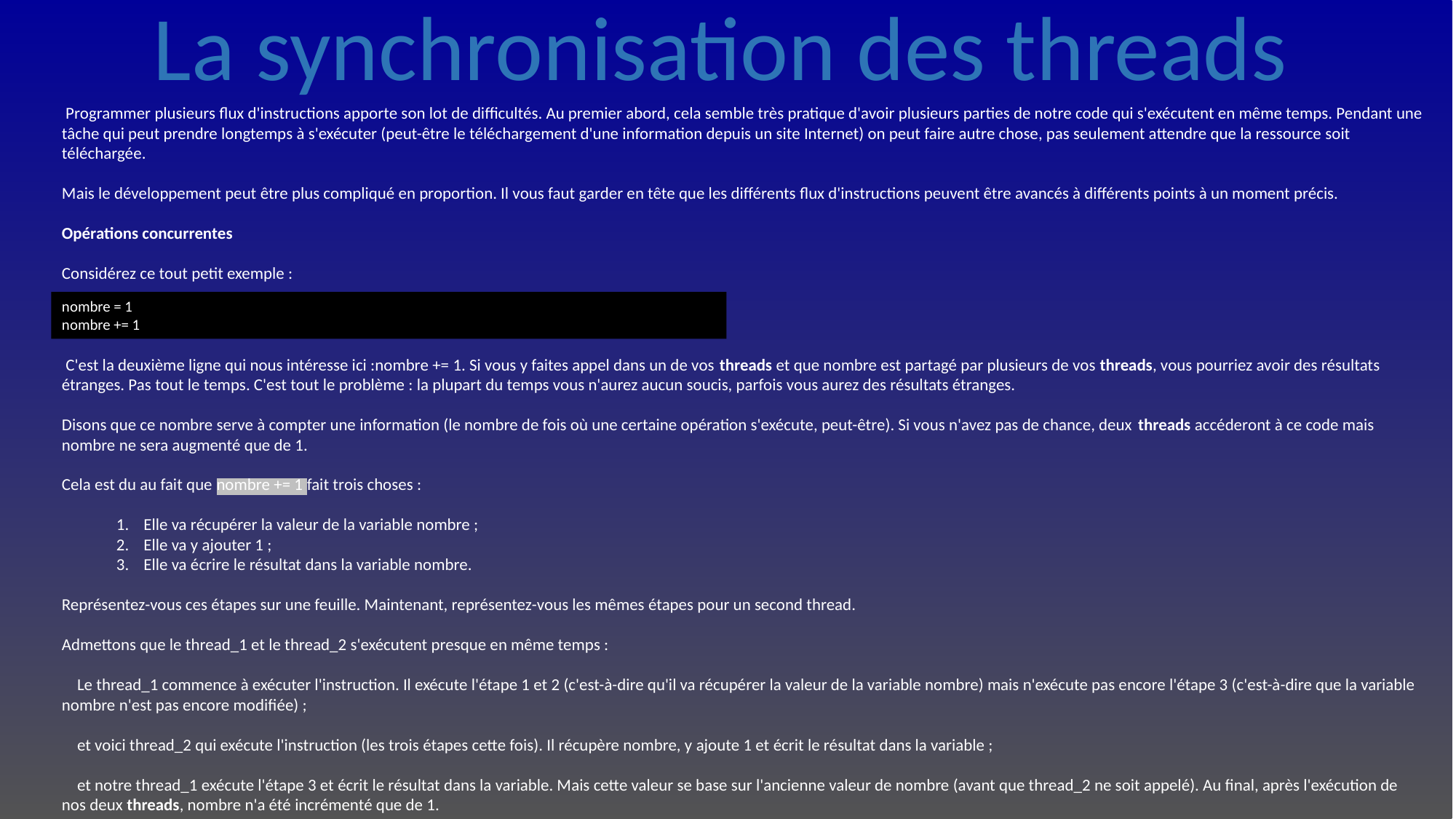

# La synchronisation des threads

 Programmer plusieurs flux d'instructions apporte son lot de difficultés. Au premier abord, cela semble très pratique d'avoir plusieurs parties de notre code qui s'exécutent en même temps. Pendant une tâche qui peut prendre longtemps à s'exécuter (peut-être le téléchargement d'une information depuis un site Internet) on peut faire autre chose, pas seulement attendre que la ressource soit téléchargée.

Mais le développement peut être plus compliqué en proportion. Il vous faut garder en tête que les différents flux d'instructions peuvent être avancés à différents points à un moment précis.

Opérations concurrentes

Considérez ce tout petit exemple :
nombre = 1
nombre += 1
 C'est la deuxième ligne qui nous intéresse ici :nombre += 1. Si vous y faites appel dans un de vos threads et que nombre est partagé par plusieurs de vos threads, vous pourriez avoir des résultats étranges. Pas tout le temps. C'est tout le problème : la plupart du temps vous n'aurez aucun soucis, parfois vous aurez des résultats étranges.

Disons que ce nombre serve à compter une information (le nombre de fois où une certaine opération s'exécute, peut-être). Si vous n'avez pas de chance, deux threads accéderont à ce code mais nombre ne sera augmenté que de 1.

Cela est du au fait que nombre += 1 fait trois choses :

Elle va récupérer la valeur de la variable nombre ;
Elle va y ajouter 1 ;
Elle va écrire le résultat dans la variable nombre.

Représentez-vous ces étapes sur une feuille. Maintenant, représentez-vous les mêmes étapes pour un second thread.

Admettons que le thread_1 et le thread_2 s'exécutent presque en même temps :

    Le thread_1 commence à exécuter l'instruction. Il exécute l'étape 1 et 2 (c'est-à-dire qu'il va récupérer la valeur de la variable nombre) mais n'exécute pas encore l'étape 3 (c'est-à-dire que la variable nombre n'est pas encore modifiée) ;

    et voici thread_2 qui exécute l'instruction (les trois étapes cette fois). Il récupère nombre, y ajoute 1 et écrit le résultat dans la variable ;

    et notre thread_1 exécute l'étape 3 et écrit le résultat dans la variable. Mais cette valeur se base sur l'ancienne valeur de nombre (avant que thread_2 ne soit appelé). Au final, après l'exécution de nos deux threads, nombre n'a été incrémenté que de 1.

Comme vous le voyez ici, une ligne d'instruction très simple pourra avoir des résultats inattendus si elle est appelée au même moment par différents threads.